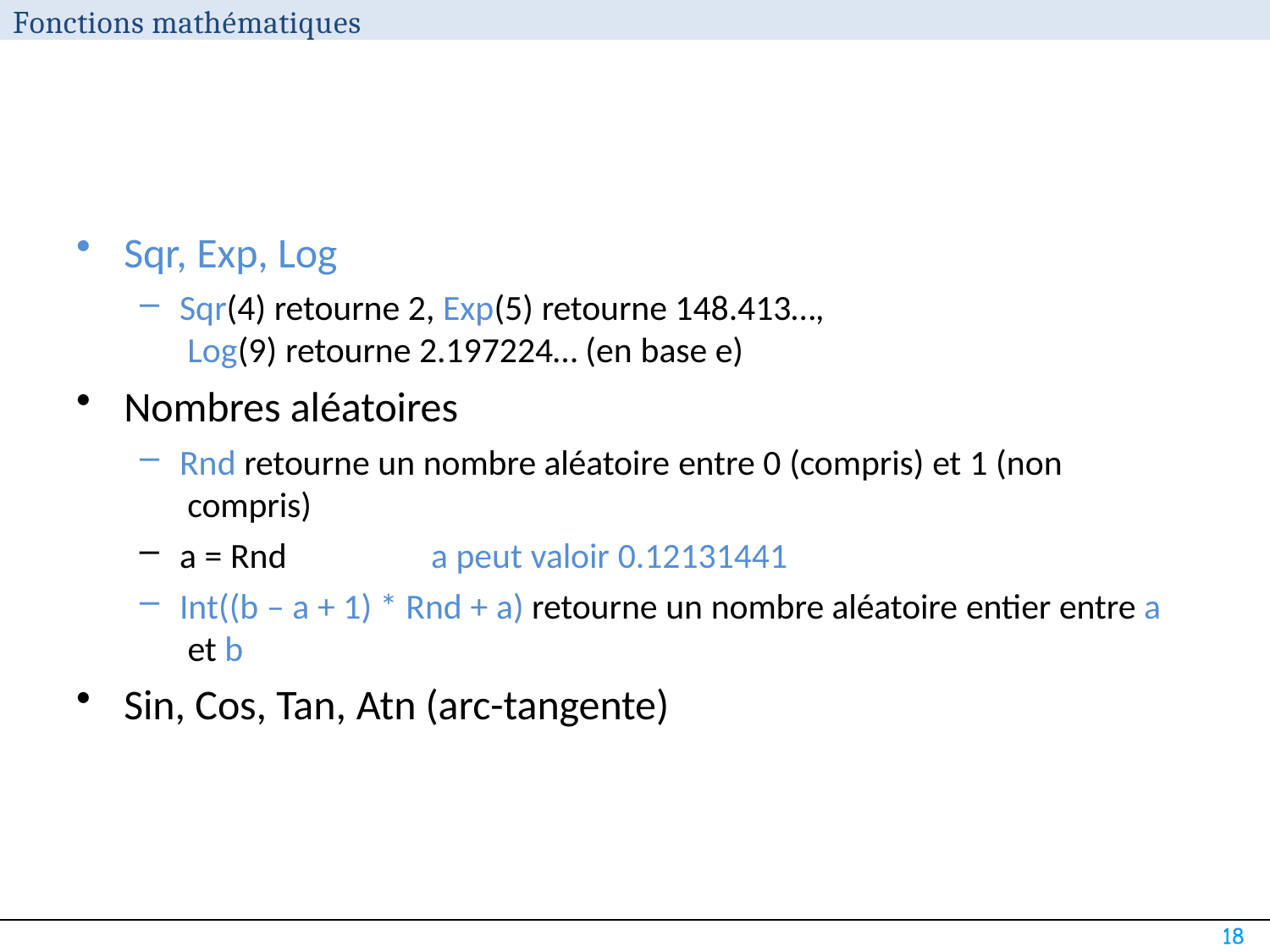

Fonctions mathématiques
Sqr, Exp, Log
Sqr(4) retourne 2, Exp(5) retourne 148.413…,  Log(9) retourne 2.197224… (en base e)
Nombres aléatoires
Rnd retourne un nombre aléatoire entre 0 (compris) et 1 (non  compris)
a = Rnd	a peut valoir 0.12131441
Int((b – a + 1) * Rnd + a) retourne un nombre aléatoire entier entre a  et b
Sin, Cos, Tan, Atn (arc-tangente)
18